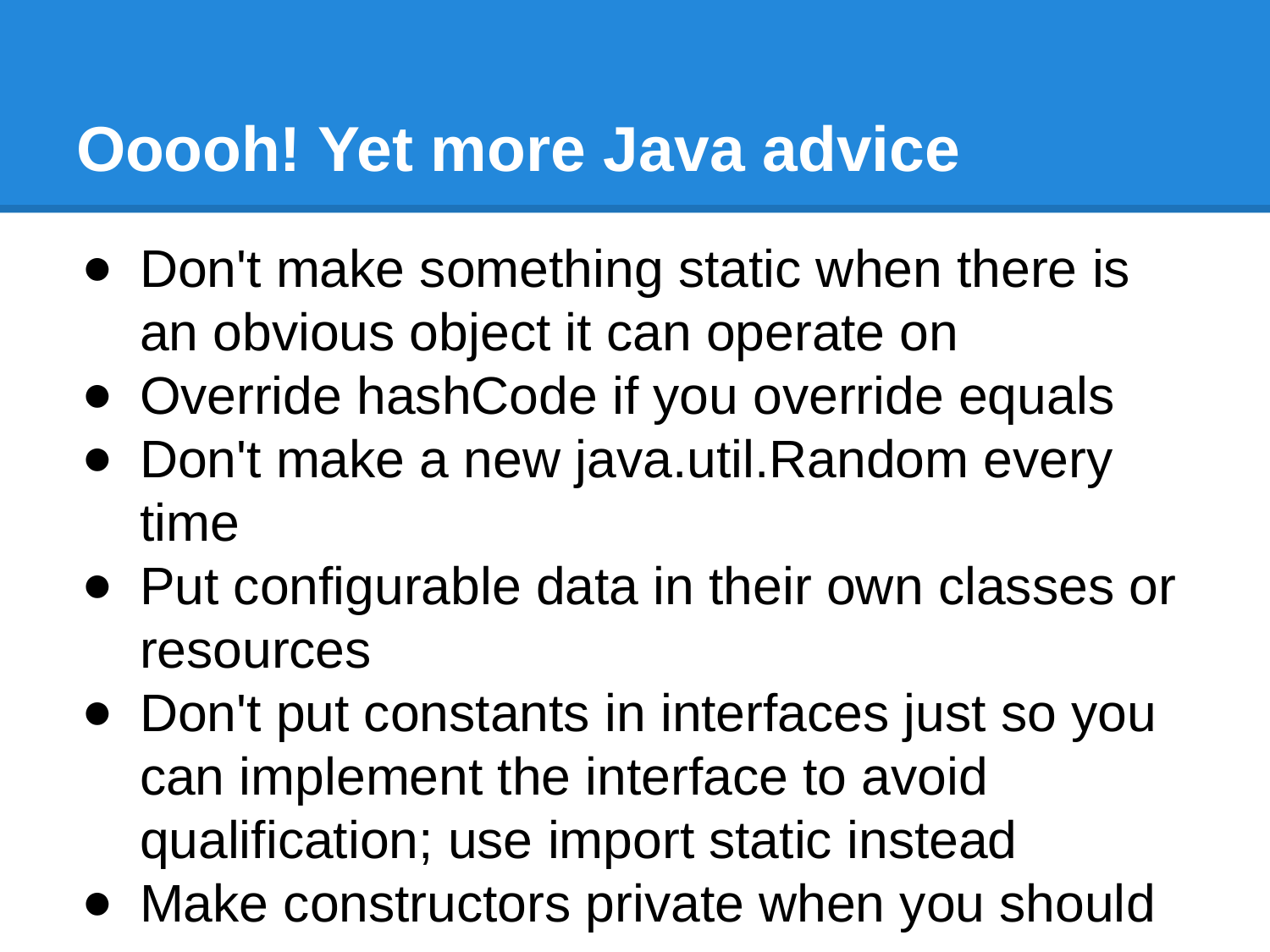

# Ooooh! Yet more Java advice
Don't make something static when there is an obvious object it can operate on
Override hashCode if you override equals
Don't make a new java.util.Random every time
Put configurable data in their own classes or resources
Don't put constants in interfaces just so you can implement the interface to avoid qualification; use import static instead
Make constructors private when you should